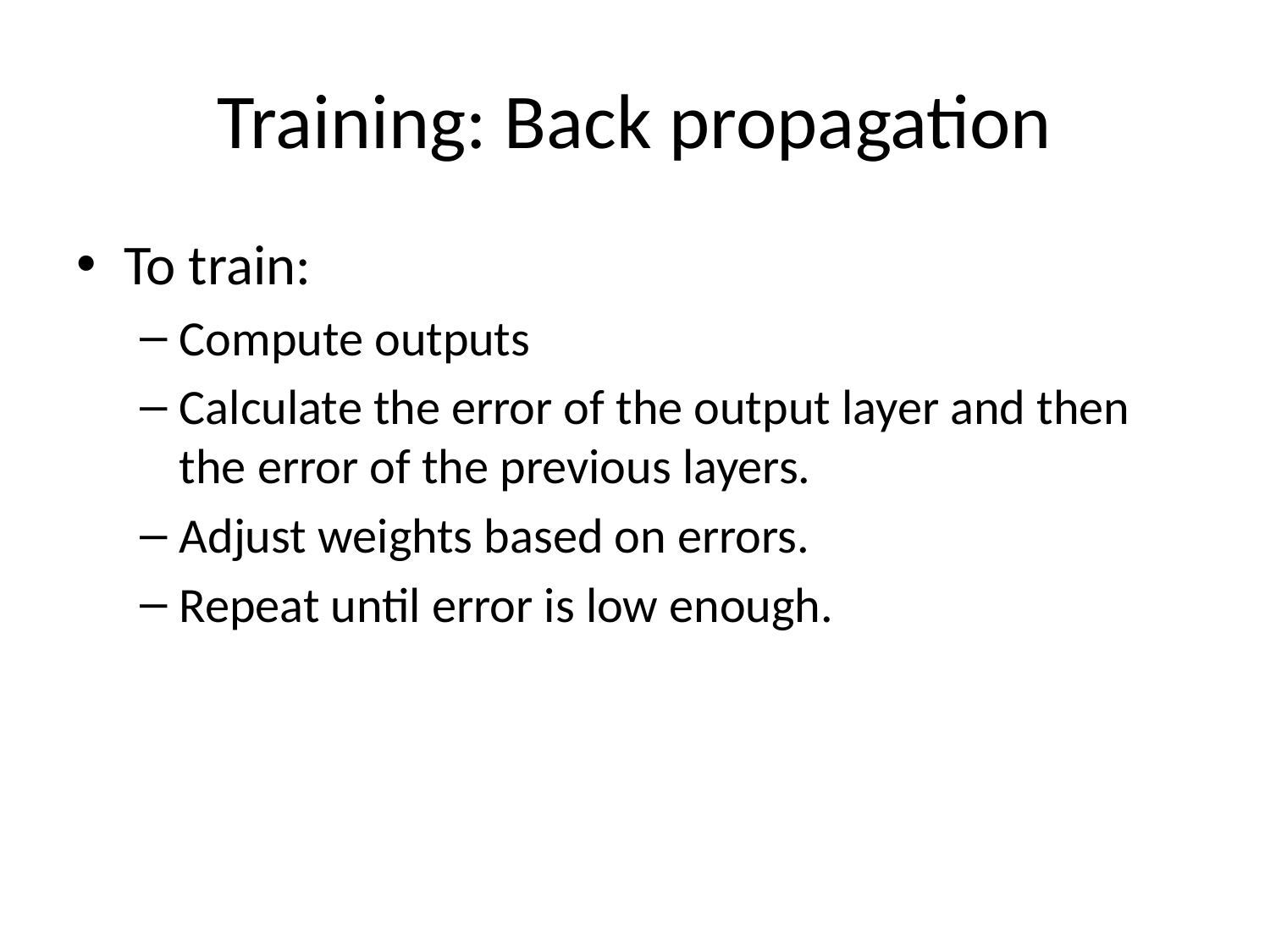

# Training: Back propagation
To train:
Compute outputs
Calculate the error of the output layer and then the error of the previous layers.
Adjust weights based on errors.
Repeat until error is low enough.